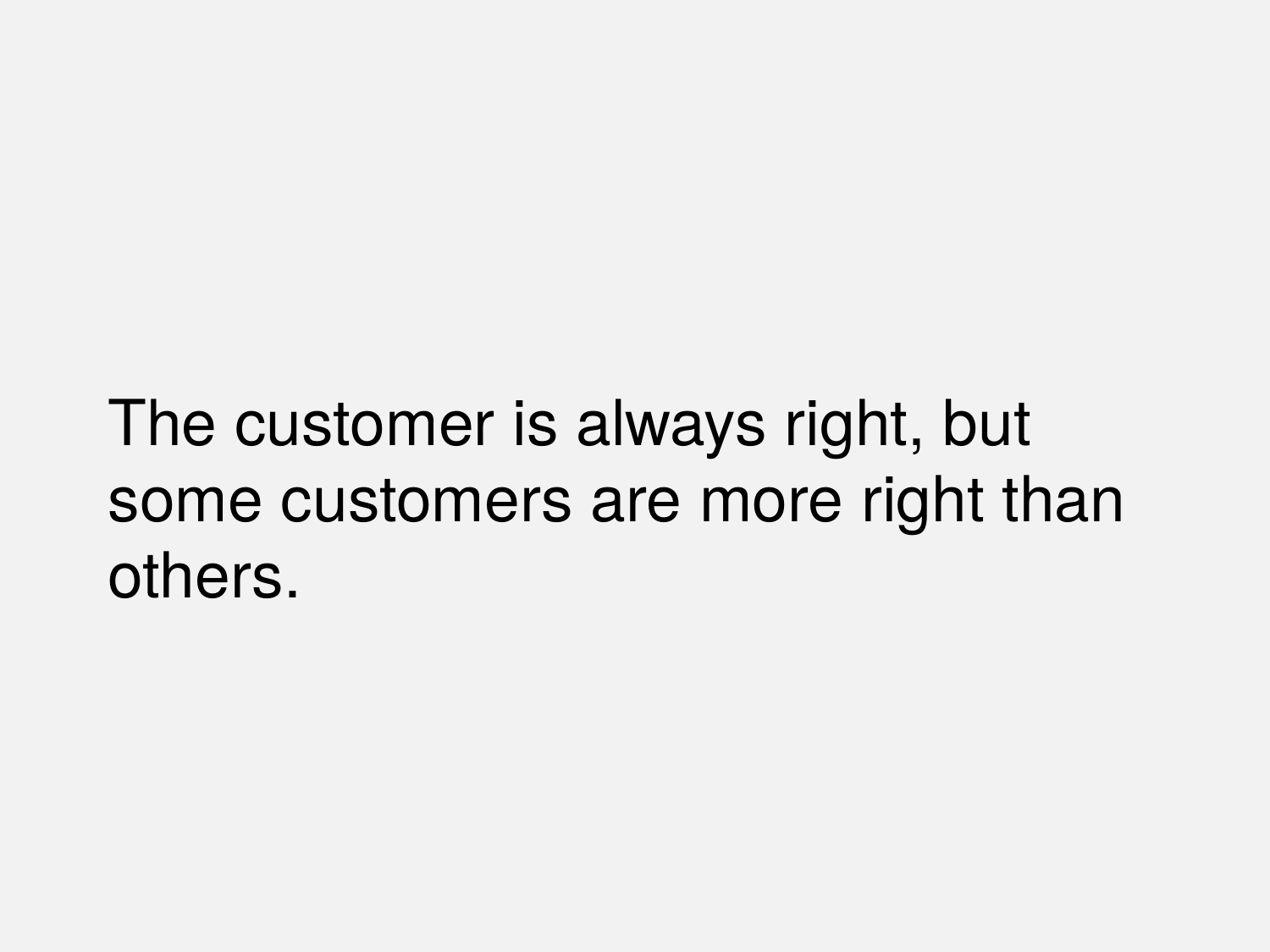

# The customer is always right, but some customers are more right than others.